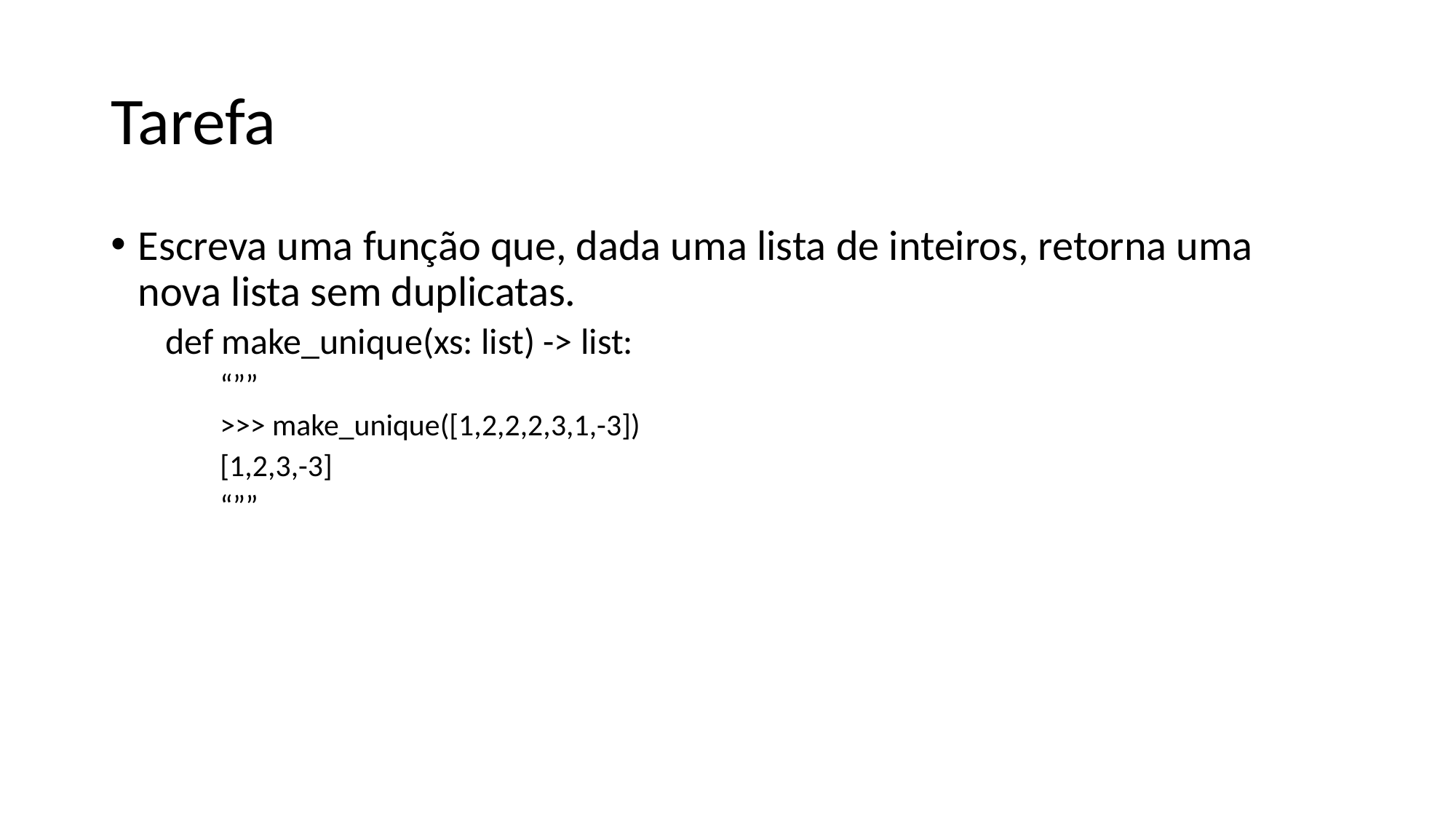

# Tarefa
Escreva uma função que, dada uma lista de inteiros, retorna uma nova lista sem duplicatas.
def make_unique(xs: list) -> list:
“””
>>> make_unique([1,2,2,2,3,1,-3])
[1,2,3,-3]
“””